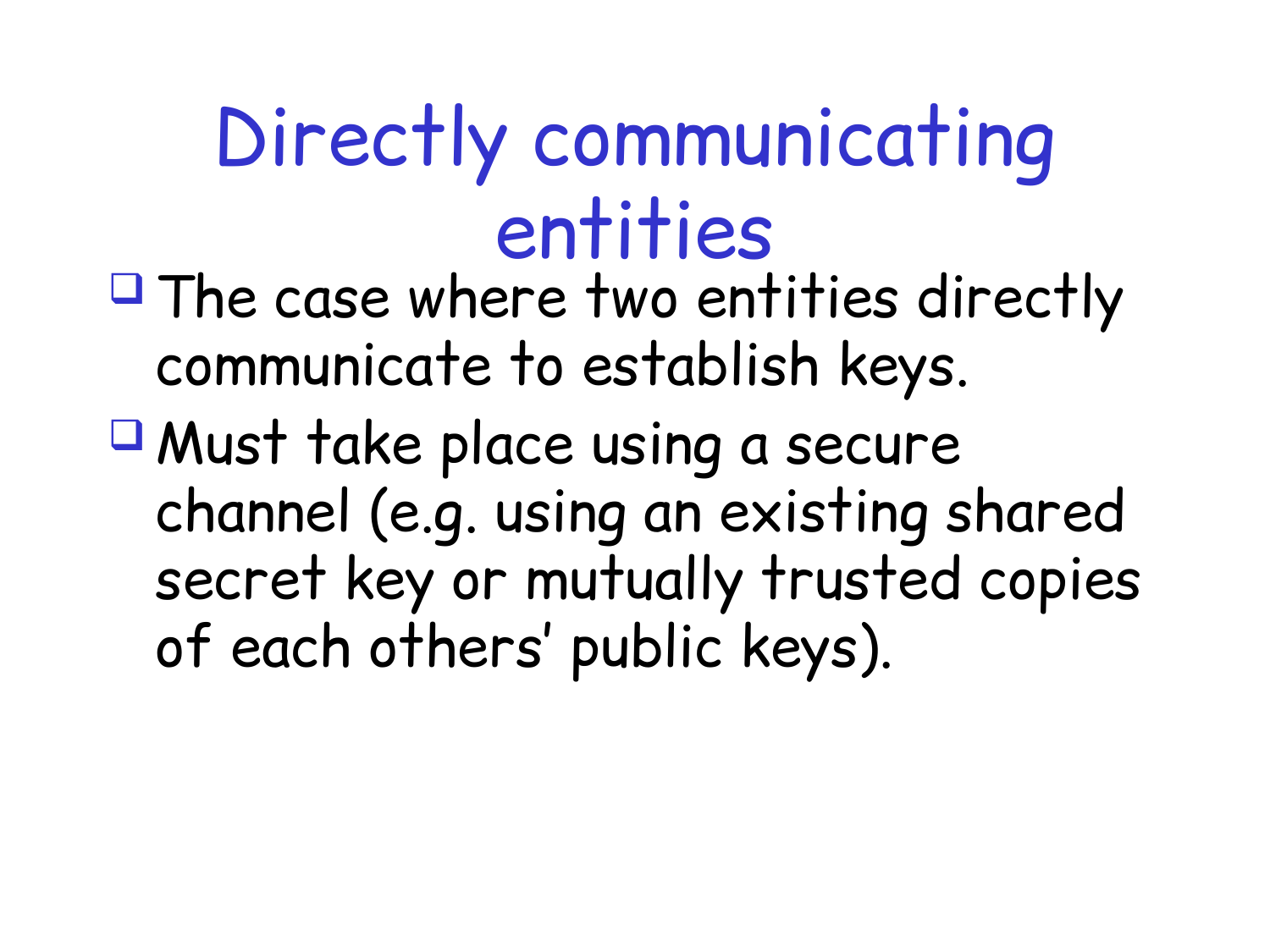

# Directly communicating entities
The case where two entities directly communicate to establish keys.
Must take place using a secure channel (e.g. using an existing shared secret key or mutually trusted copies of each others’ public keys).